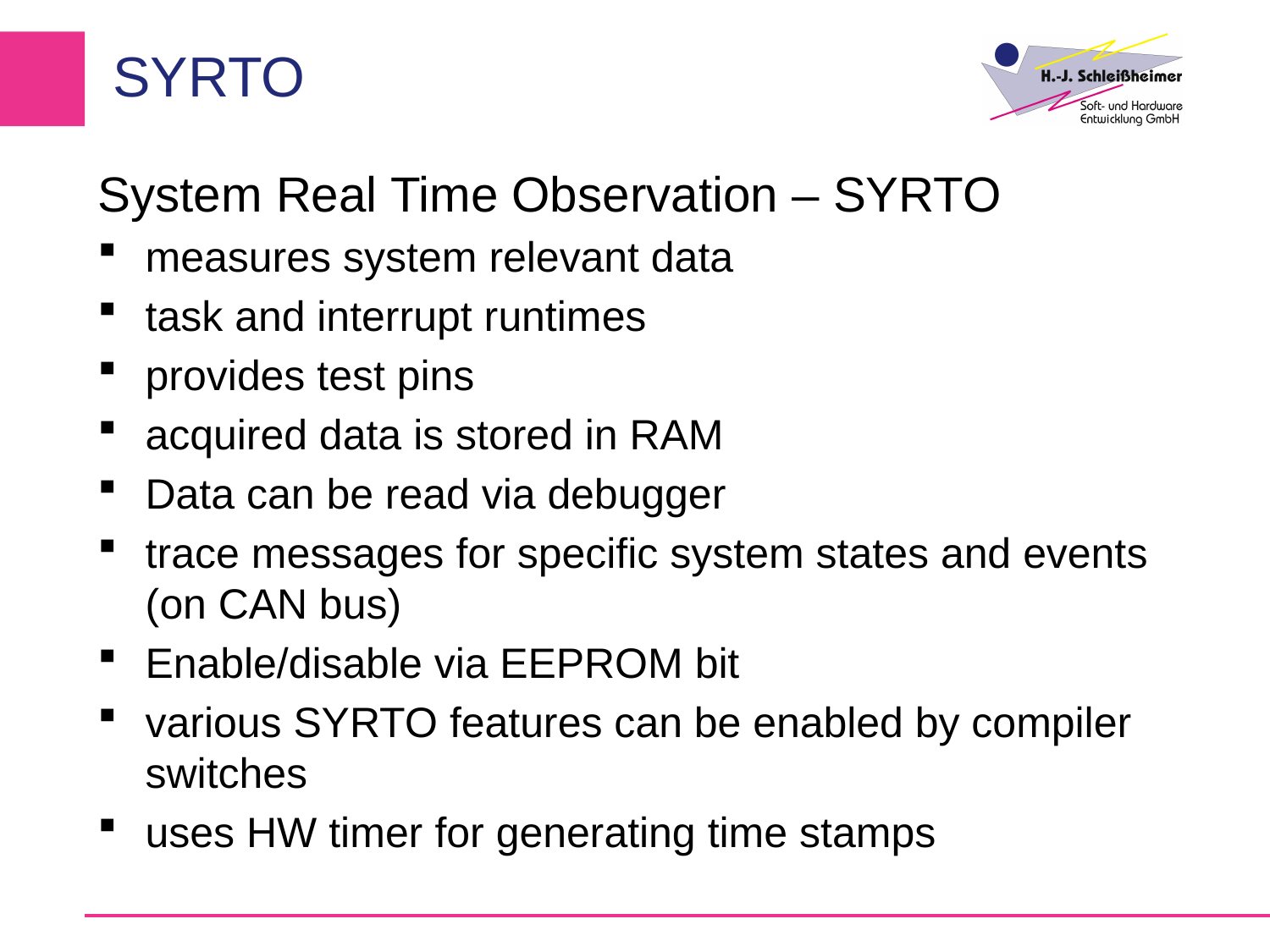

# SYRTO
System Real Time Observation – SYRTO
measures system relevant data
task and interrupt runtimes
provides test pins
acquired data is stored in RAM
Data can be read via debugger
trace messages for specific system states and events
(on CAN bus)
Enable/disable via EEPROM bit
various SYRTO features can be enabled by compiler switches
uses HW timer for generating time stamps